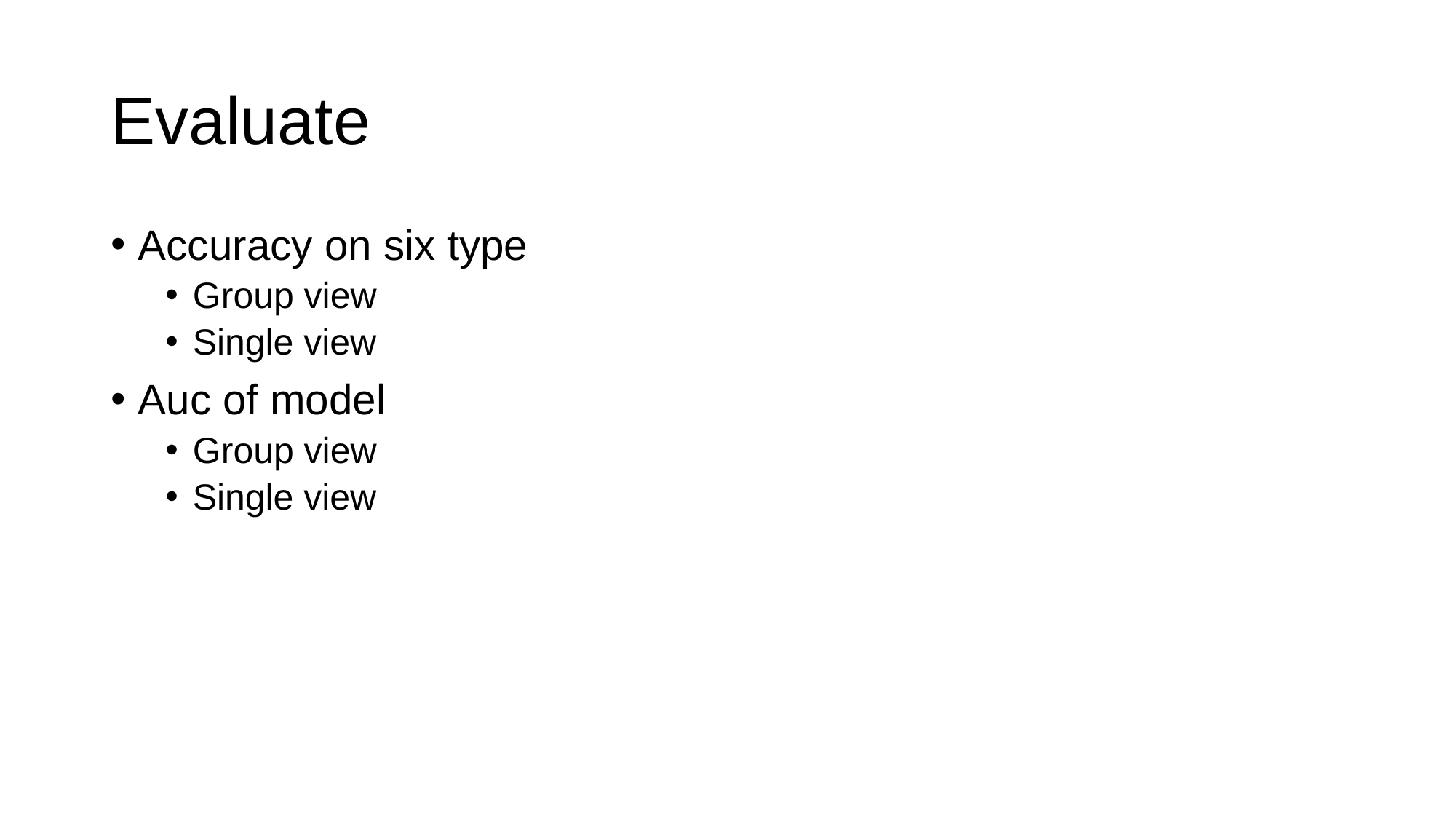

# Evaluate
Accuracy on six type
Group view
Single view
Auc of model
Group view
Single view